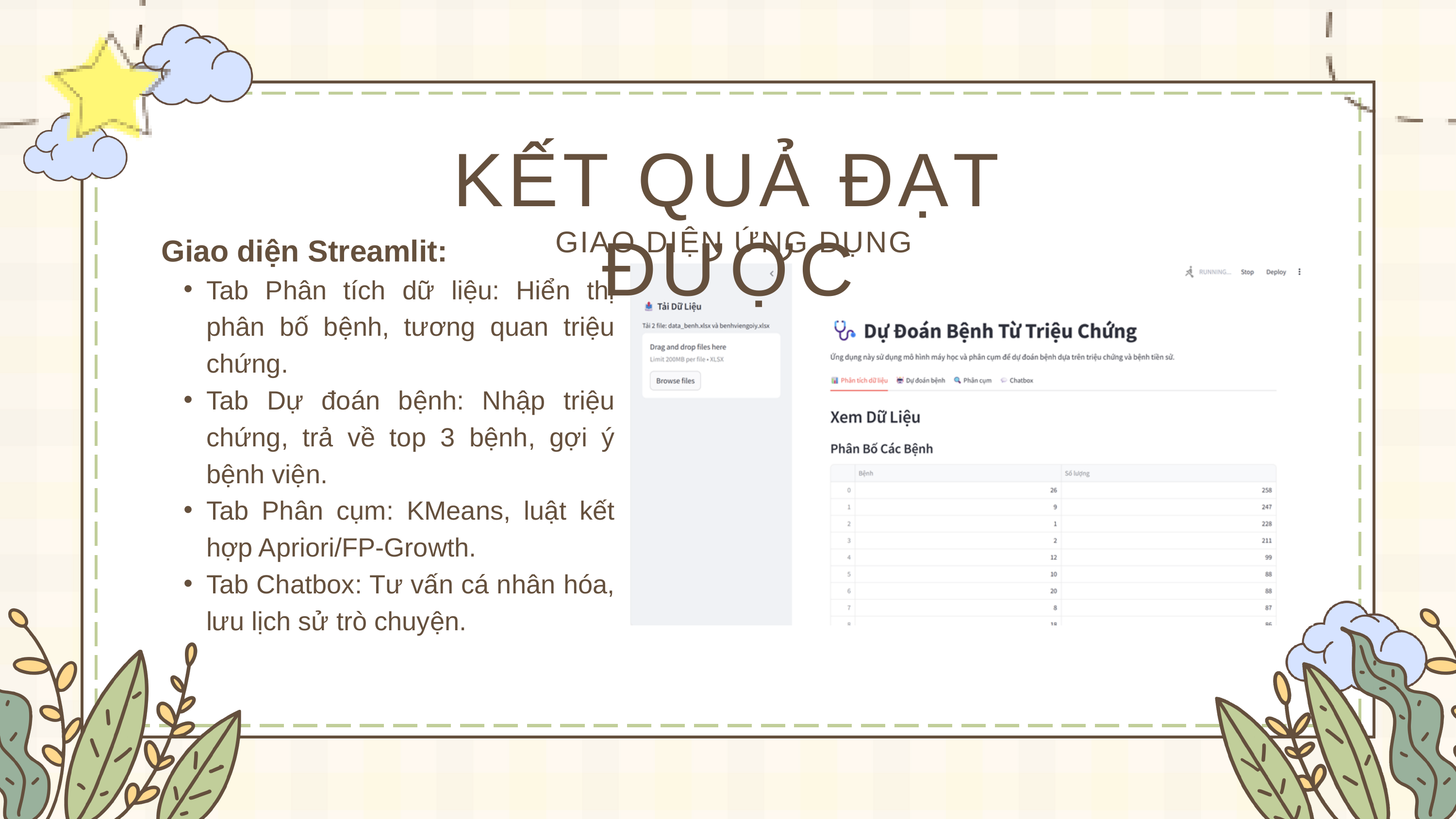

KẾT QUẢ ĐẠT ĐƯỢC
GIAO DIỆN ỨNG DỤNG
Giao diện Streamlit:
Tab Phân tích dữ liệu: Hiển thị phân bố bệnh, tương quan triệu chứng.
Tab Dự đoán bệnh: Nhập triệu chứng, trả về top 3 bệnh, gợi ý bệnh viện.
Tab Phân cụm: KMeans, luật kết hợp Apriori/FP-Growth.
Tab Chatbox: Tư vấn cá nhân hóa, lưu lịch sử trò chuyện.